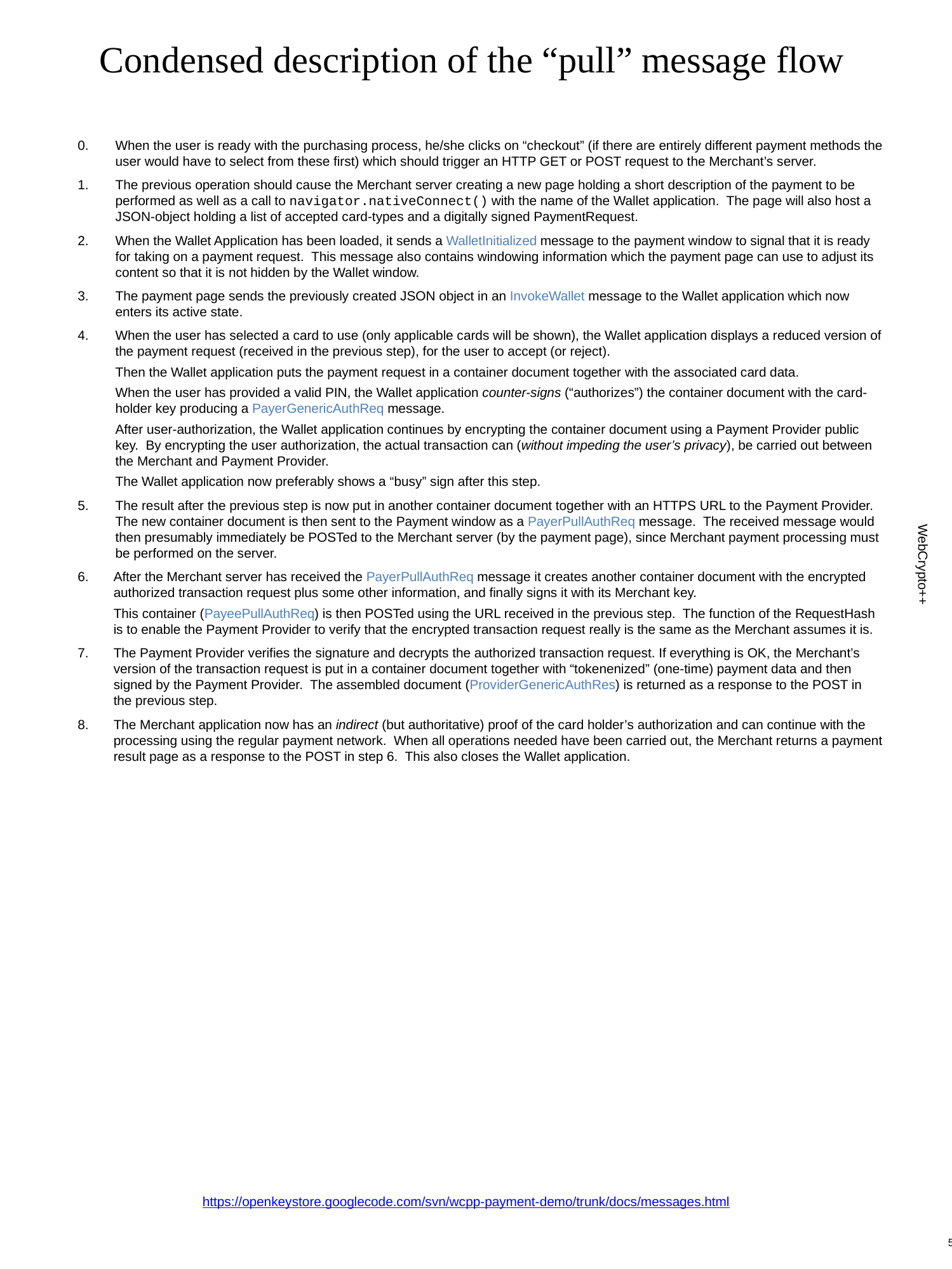

Condensed description of the “pull” message flow
0.   	When the user is ready with the purchasing process, he/she clicks on “checkout” (if there are entirely different payment methods the user would have to select from these first) which should trigger an HTTP GET or POST request to the Merchant’s server.
The previous operation should cause the Merchant server creating a new page holding a short description of the payment to be performed as well as a call to navigator.nativeConnect() with the name of the Wallet application.  The page will also host a JSON-object holding a list of accepted card-types and a digitally signed PaymentRequest.
When the Wallet Application has been loaded, it sends a WalletInitialized message to the payment window to signal that it is ready for taking on a payment request.  This message also contains windowing information which the payment page can use to adjust its content so that it is not hidden by the Wallet window.
The payment page sends the previously created JSON object in an InvokeWallet message to the Wallet application which now enters its active state.
When the user has selected a card to use (only applicable cards will be shown), the Wallet application displays a reduced version of the payment request (received in the previous step), for the user to accept (or reject).
Then the Wallet application puts the payment request in a container document together with the associated card data.
When the user has provided a valid PIN, the Wallet application counter-signs (“authorizes”) the container document with the card-holder key producing a PayerGenericAuthReq message.
After user-authorization, the Wallet application continues by encrypting the container document using a Payment Provider public key.  By encrypting the user authorization, the actual transaction can (without impeding the user’s privacy), be carried out between the Merchant and Payment Provider.
The Wallet application now preferably shows a “busy” sign after this step.
The result after the previous step is now put in another container document together with an HTTPS URL to the Payment Provider.
The new container document is then sent to the Payment window as a PayerPullAuthReq message.  The received message would then presumably immediately be POSTed to the Merchant server (by the payment page), since Merchant payment processing must be performed on the server.
After the Merchant server has received the PayerPullAuthReq message it creates another container document with the encrypted authorized transaction request plus some other information, and finally signs it with its Merchant key.
This container (PayeePullAuthReq) is then POSTed using the URL received in the previous step.  The function of the RequestHash is to enable the Payment Provider to verify that the encrypted transaction request really is the same as the Merchant assumes it is.
The Payment Provider verifies the signature and decrypts the authorized transaction request. If everything is OK, the Merchant’s version of the transaction request is put in a container document together with “tokenenized” (one-time) payment data and then signed by the Payment Provider.  The assembled document (ProviderGenericAuthRes) is returned as a response to the POST in the previous step.
The Merchant application now has an indirect (but authoritative) proof of the card holder’s authorization and can continue with the processing using the regular payment network.  When all operations needed have been carried out, the Merchant returns a payment result page as a response to the POST in step 6.  This also closes the Wallet application.
WebCrypto++
https://openkeystore.googlecode.com/svn/wcpp-payment-demo/trunk/docs/messages.html